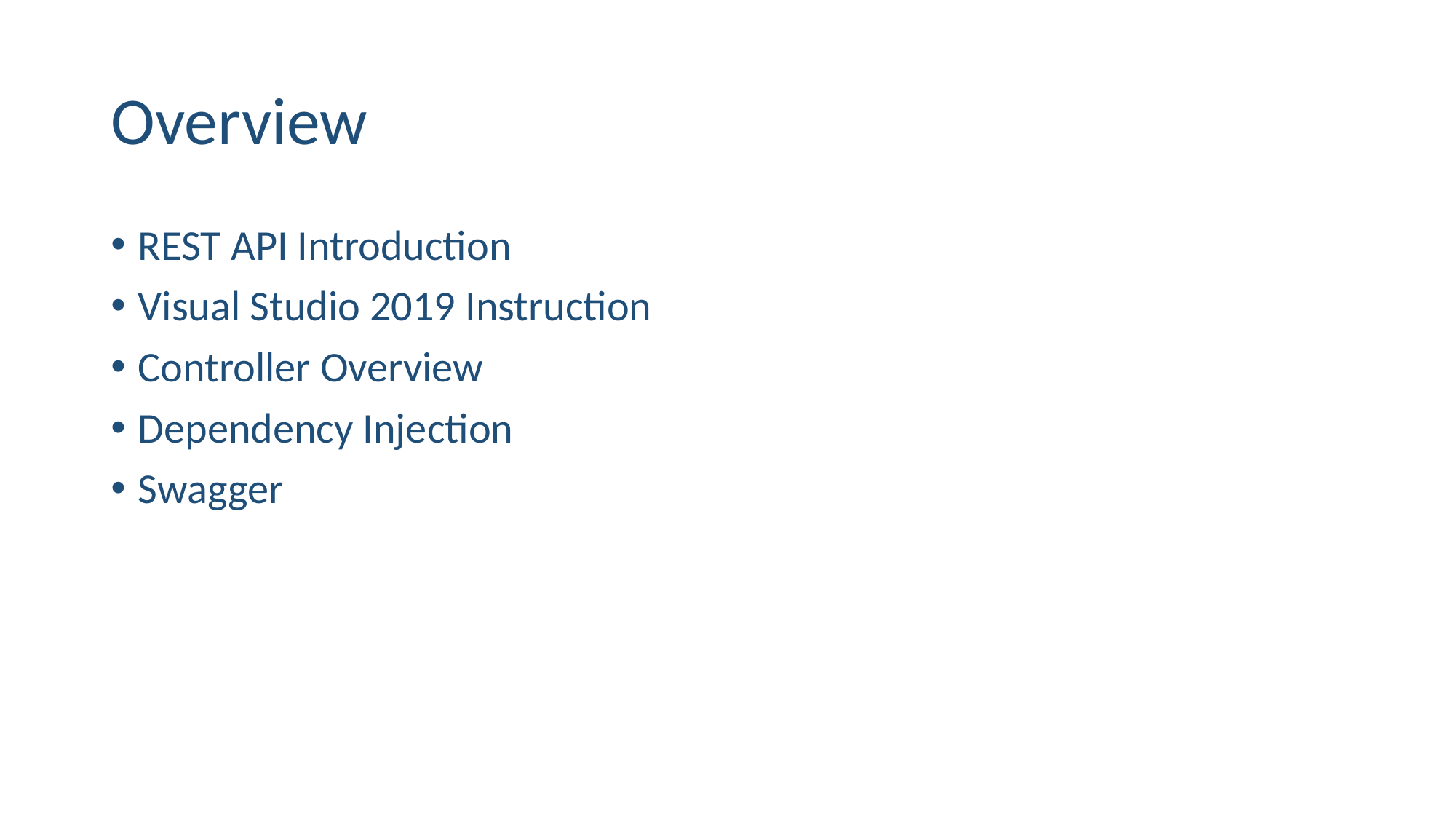

# Overview
REST API Introduction
Visual Studio 2019 Instruction
Controller Overview
Dependency Injection
Swagger